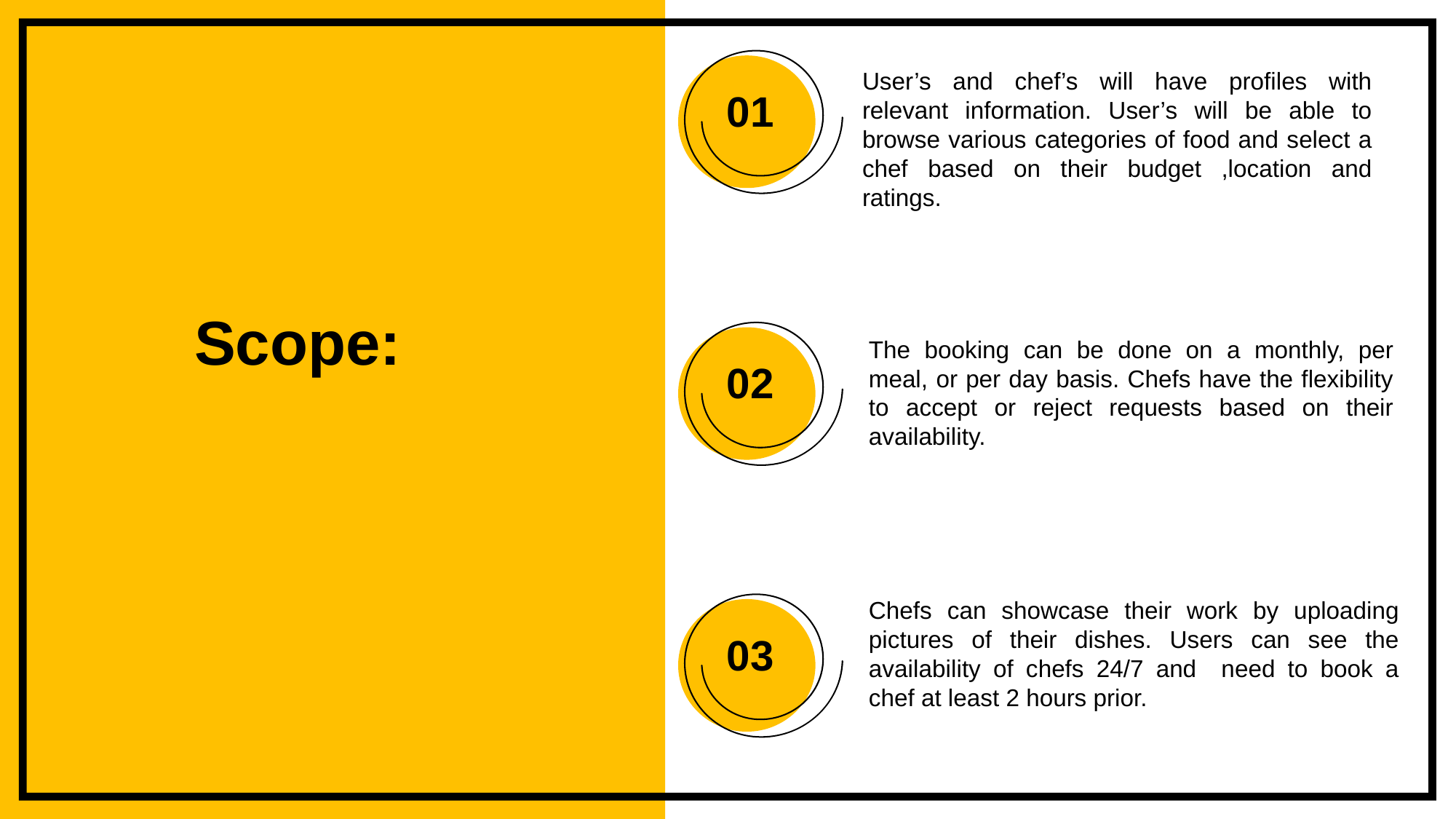

01

02

03
User’s and chef’s will have profiles with relevant information. User’s will be able to browse various categories of food and select a chef based on their budget ,location and ratings.
Scope:
The booking can be done on a monthly, per meal, or per day basis. Chefs have the flexibility to accept or reject requests based on their availability.
Chefs can showcase their work by uploading pictures of their dishes. Users can see the availability of chefs 24/7 and  need to book a chef at least 2 hours prior.